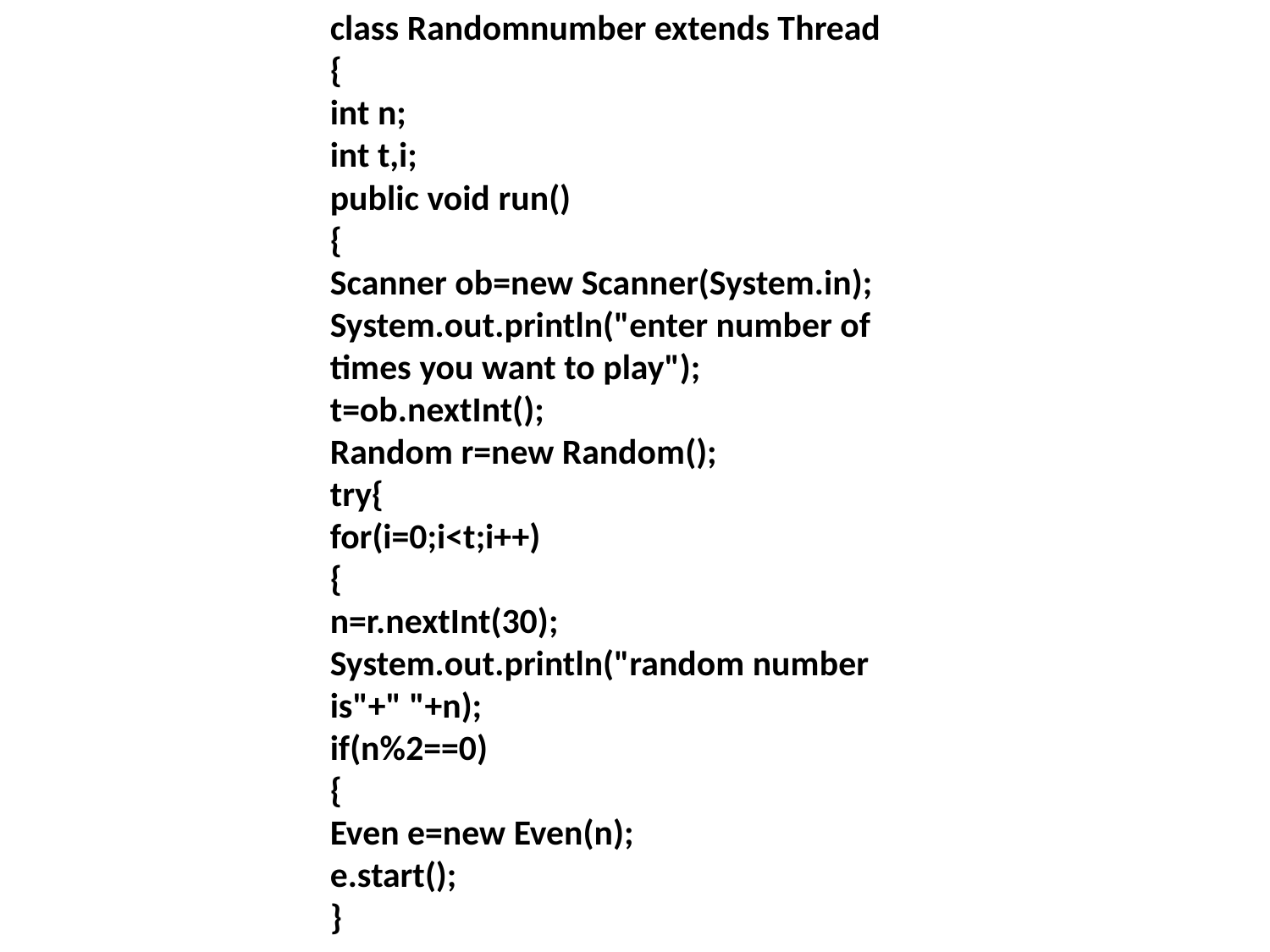

class Randomnumber extends Thread
{
int n;
int t,i;
public void run()
{
Scanner ob=new Scanner(System.in);
System.out.println("enter number of times you want to play");
t=ob.nextInt();
Random r=new Random();
try{
for(i=0;i<t;i++)
{
n=r.nextInt(30);
System.out.println("random number is"+" "+n);
if(n%2==0)
{
Even e=new Even(n);
e.start();
}